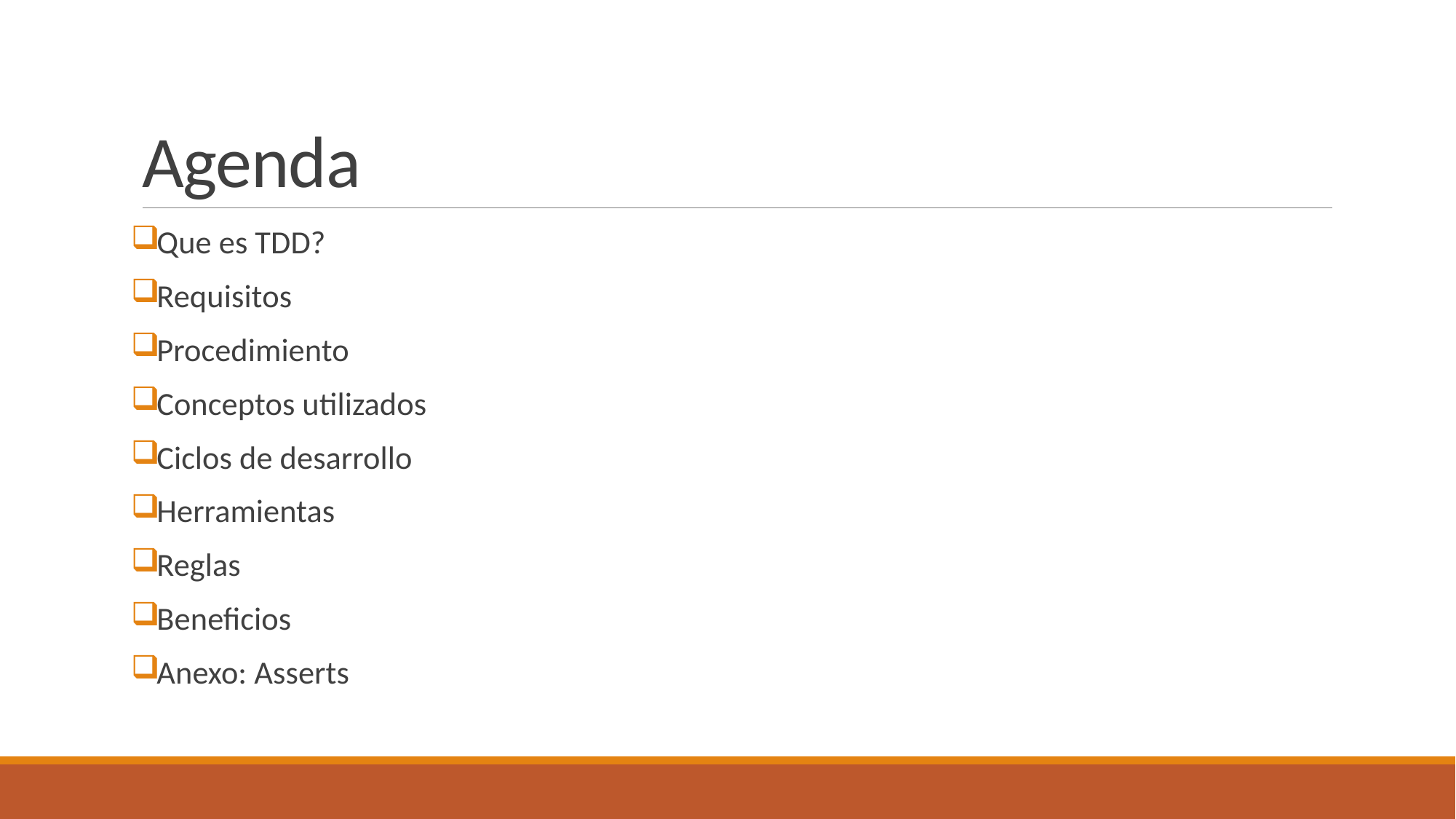

# Agenda
Que es TDD?
Requisitos
Procedimiento
Conceptos utilizados
Ciclos de desarrollo
Herramientas
Reglas
Beneficios
Anexo: Asserts